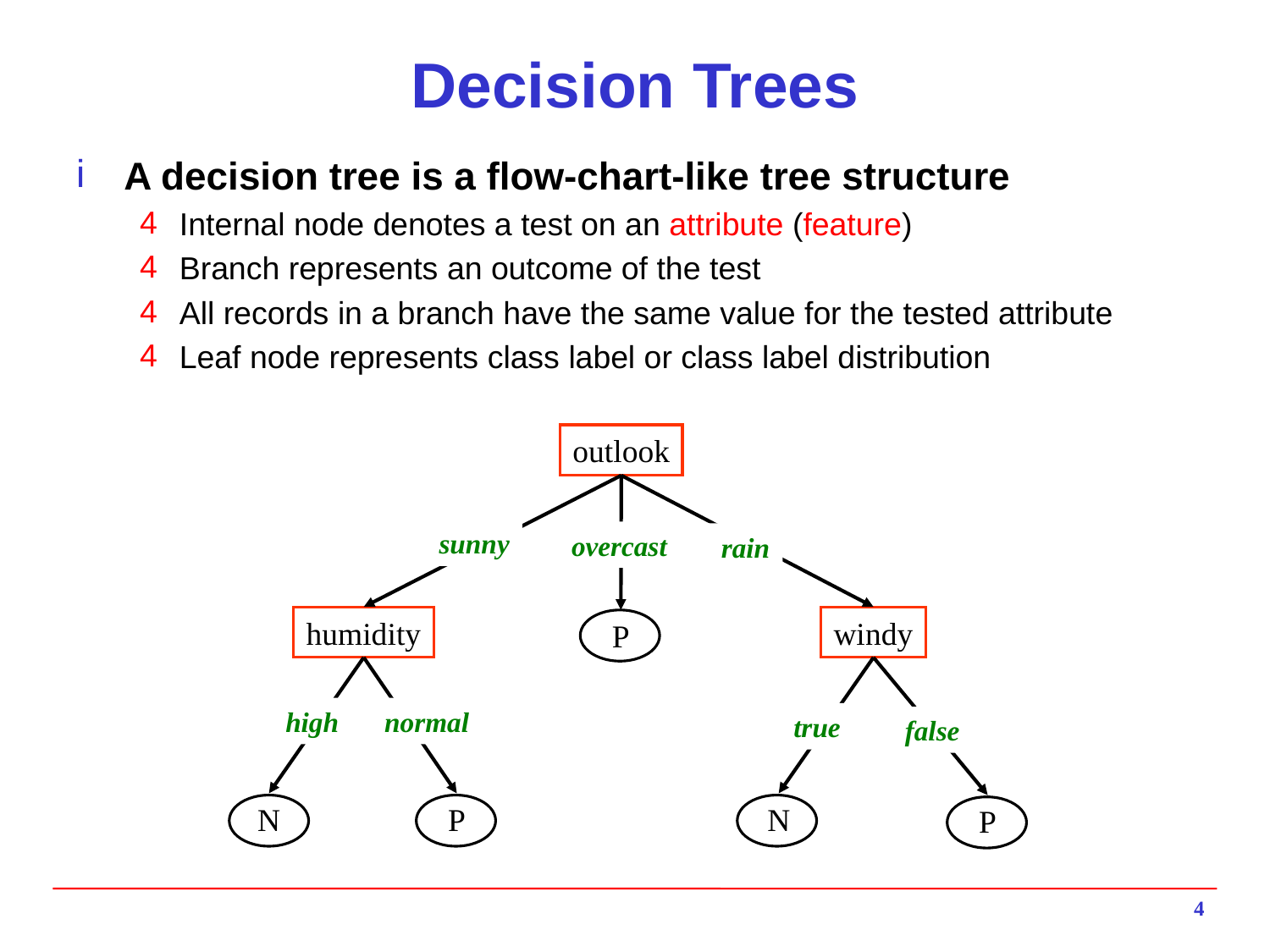

# Decision Trees
A decision tree is a flow-chart-like tree structure
Internal node denotes a test on an attribute (feature)
Branch represents an outcome of the test
All records in a branch have the same value for the tested attribute
Leaf node represents class label or class label distribution
outlook
sunny
overcast
rain
humidity
windy

P
high
normal
true
false
N
P
N

P

4